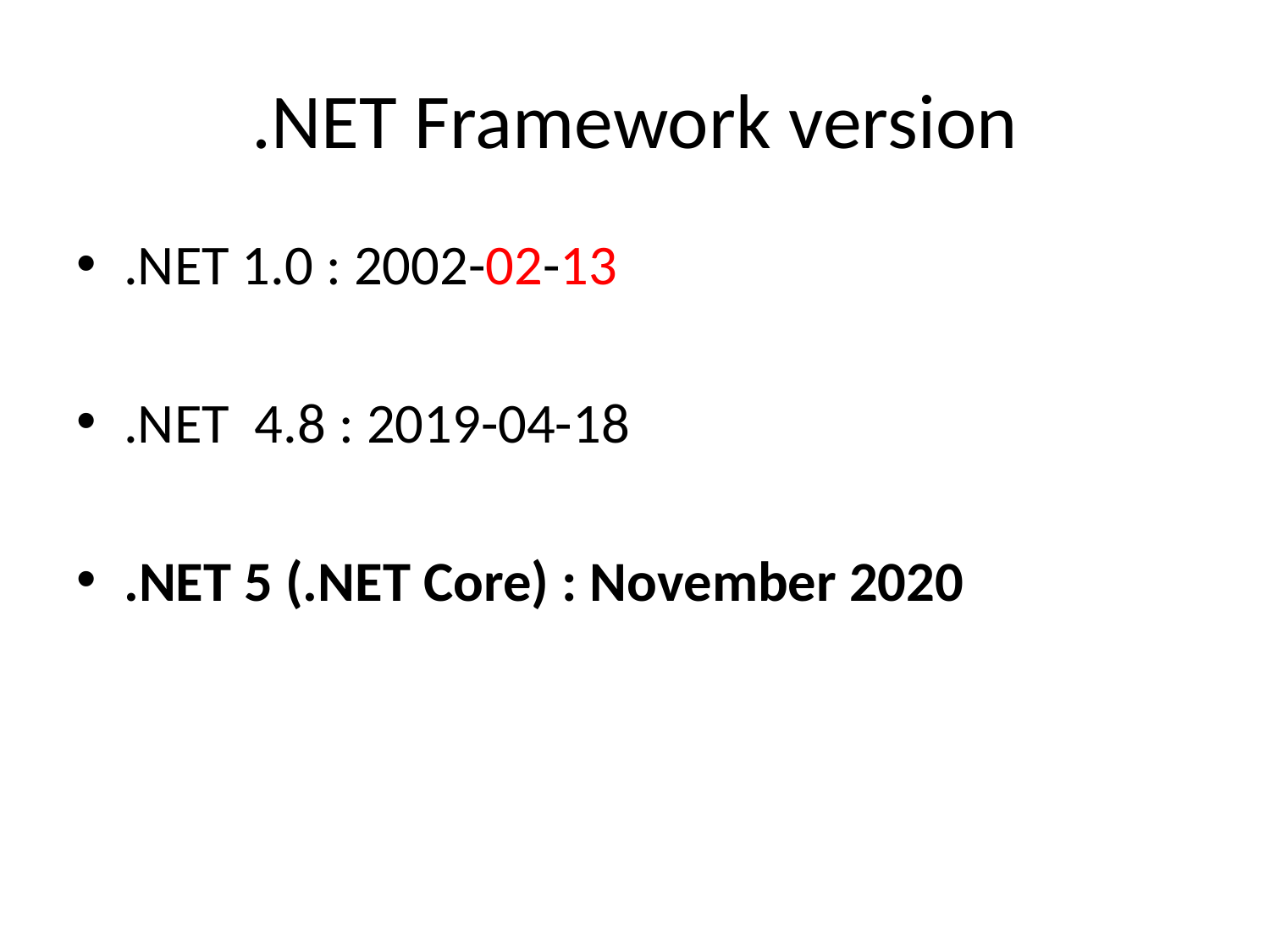

# .NET Framework version
.NET 1.0 : 2002-02-13

.NET  4.8 : 2019-04-18

.NET 5 (.NET Core) : November 2020